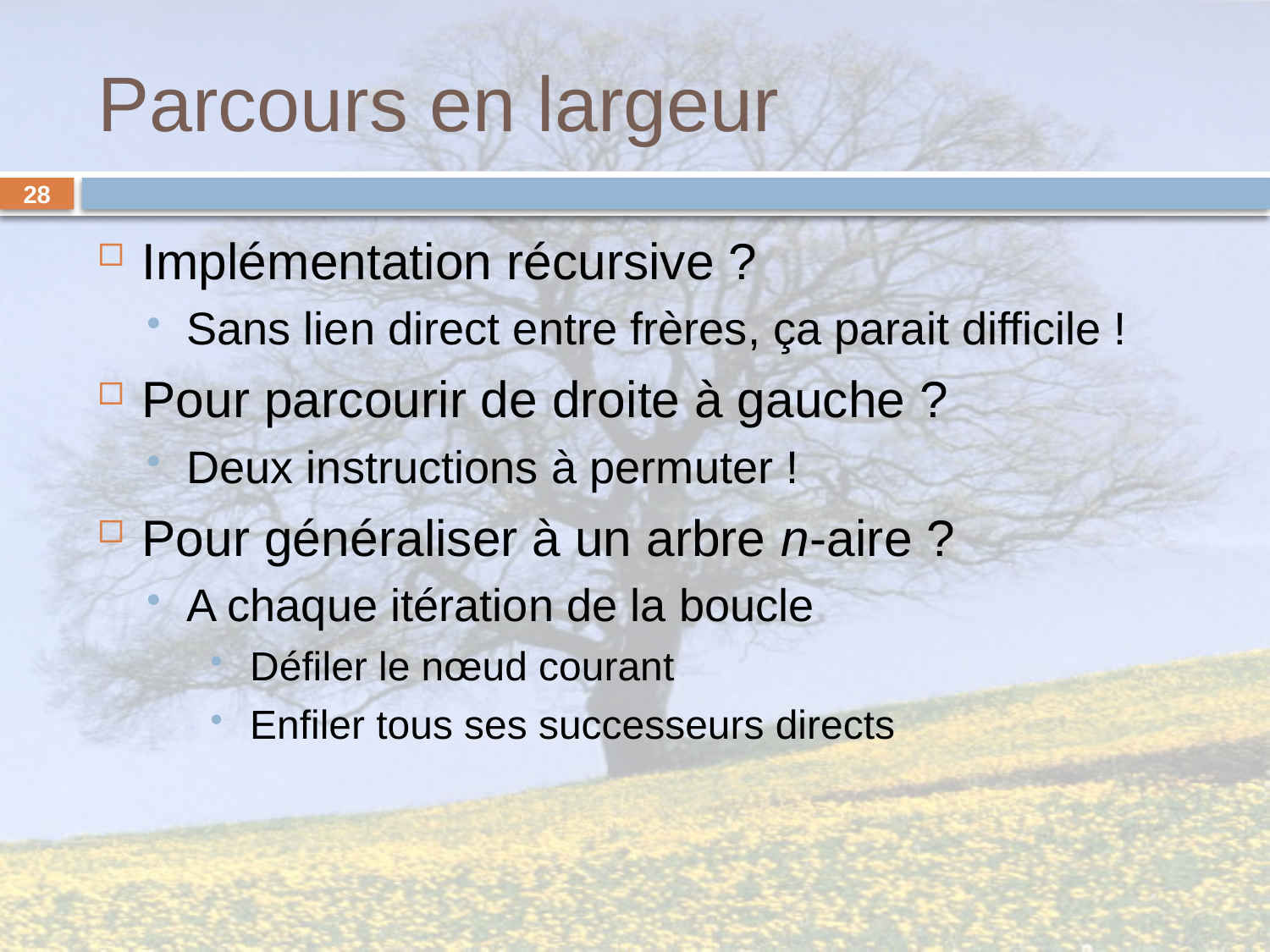

# Parcours en largeur
28
Implémentation récursive ?
Sans lien direct entre frères, ça parait difficile !
Pour parcourir de droite à gauche ?
Deux instructions à permuter !
Pour généraliser à un arbre n-aire ?
A chaque itération de la boucle
Défiler le nœud courant
Enfiler tous ses successeurs directs